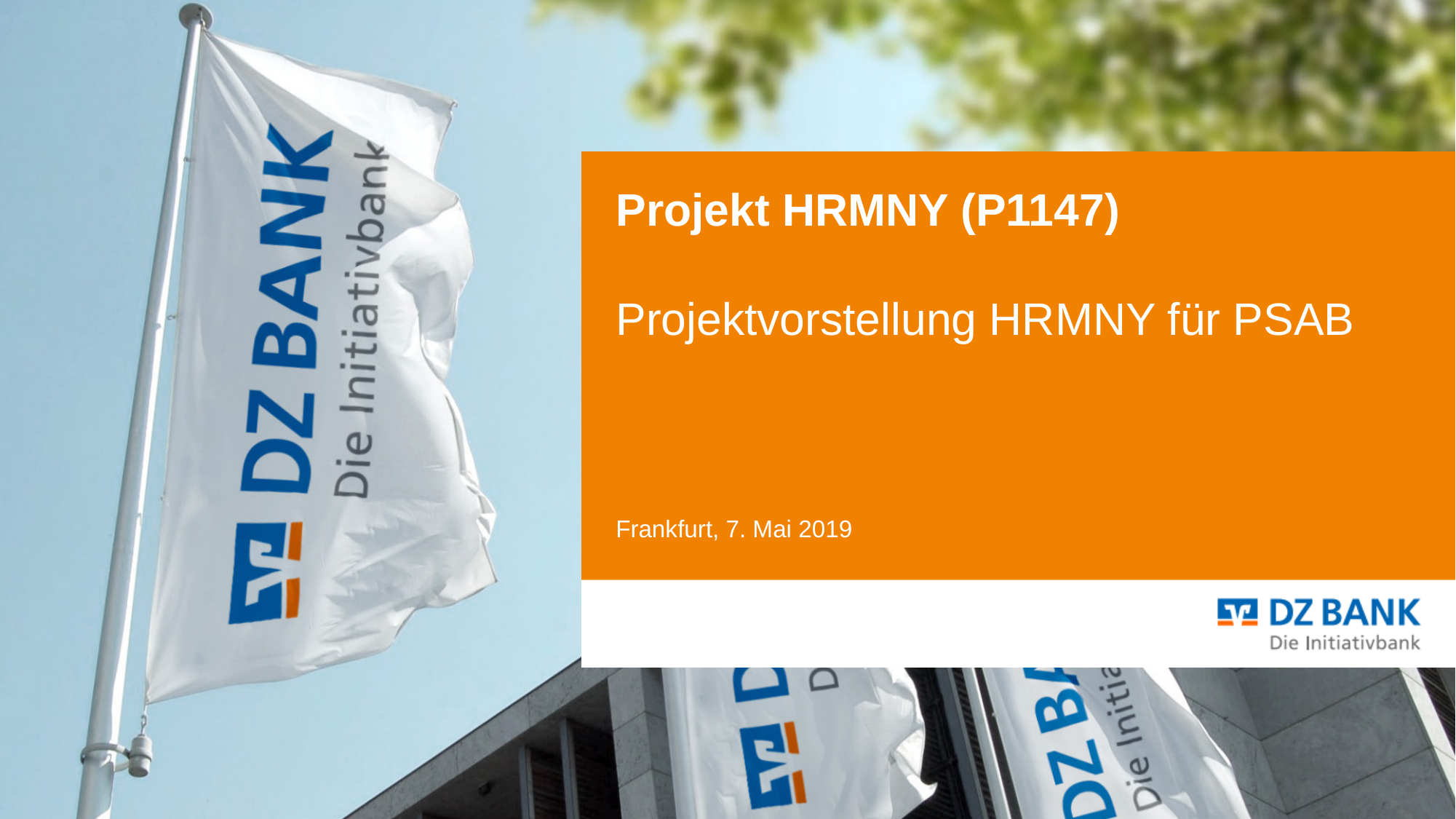

# Projekt HRMNY (P1147) Projektvorstellung HRMNY für PSAB
Frankfurt, 7. Mai 2019